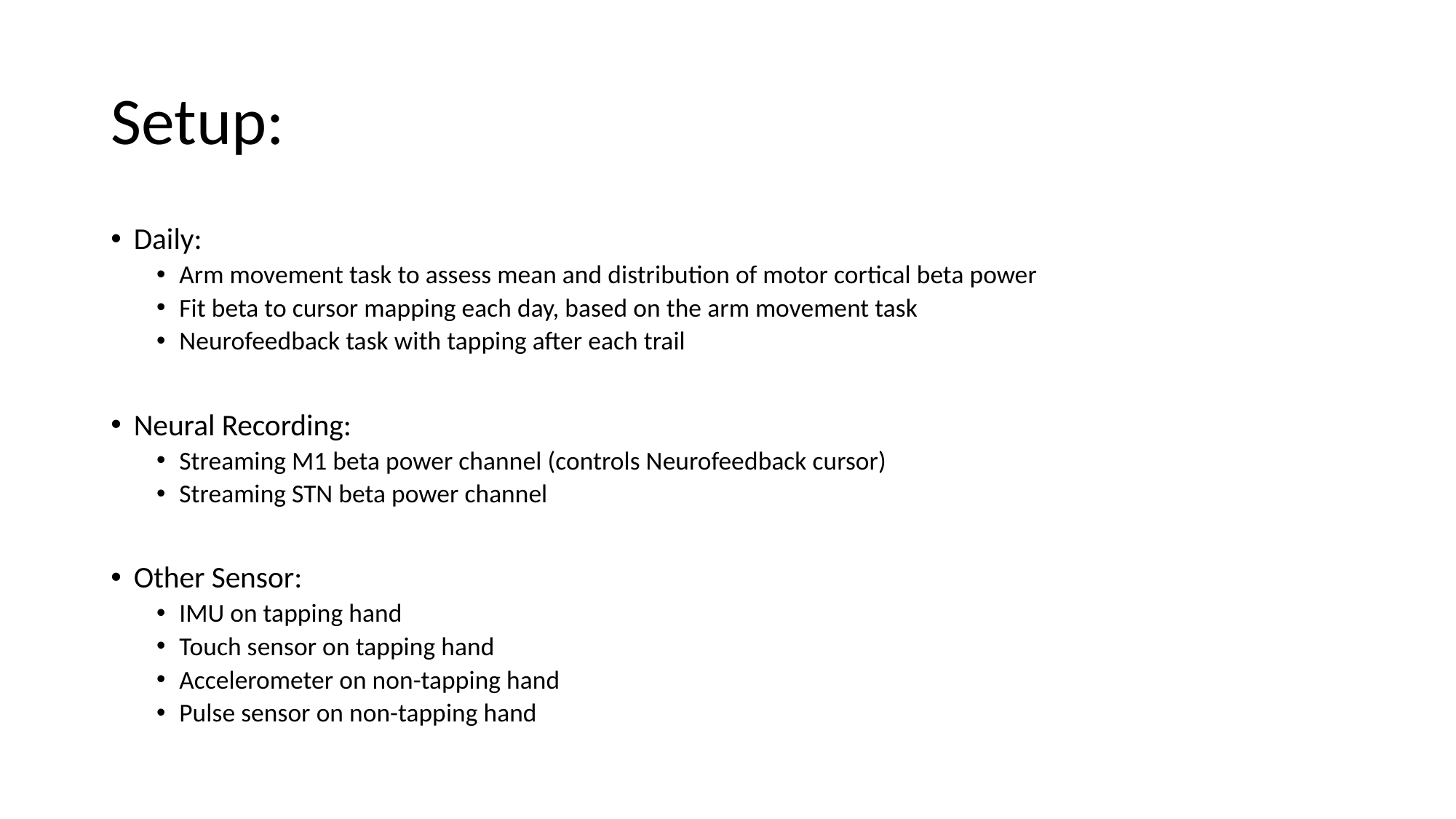

# Setup:
Daily:
Arm movement task to assess mean and distribution of motor cortical beta power
Fit beta to cursor mapping each day, based on the arm movement task
Neurofeedback task with tapping after each trail

Neural Recording:
Streaming M1 beta power channel (controls Neurofeedback cursor)
Streaming STN beta power channel

Other Sensor:
IMU on tapping hand
Touch sensor on tapping hand
Accelerometer on non-tapping hand
Pulse sensor on non-tapping hand